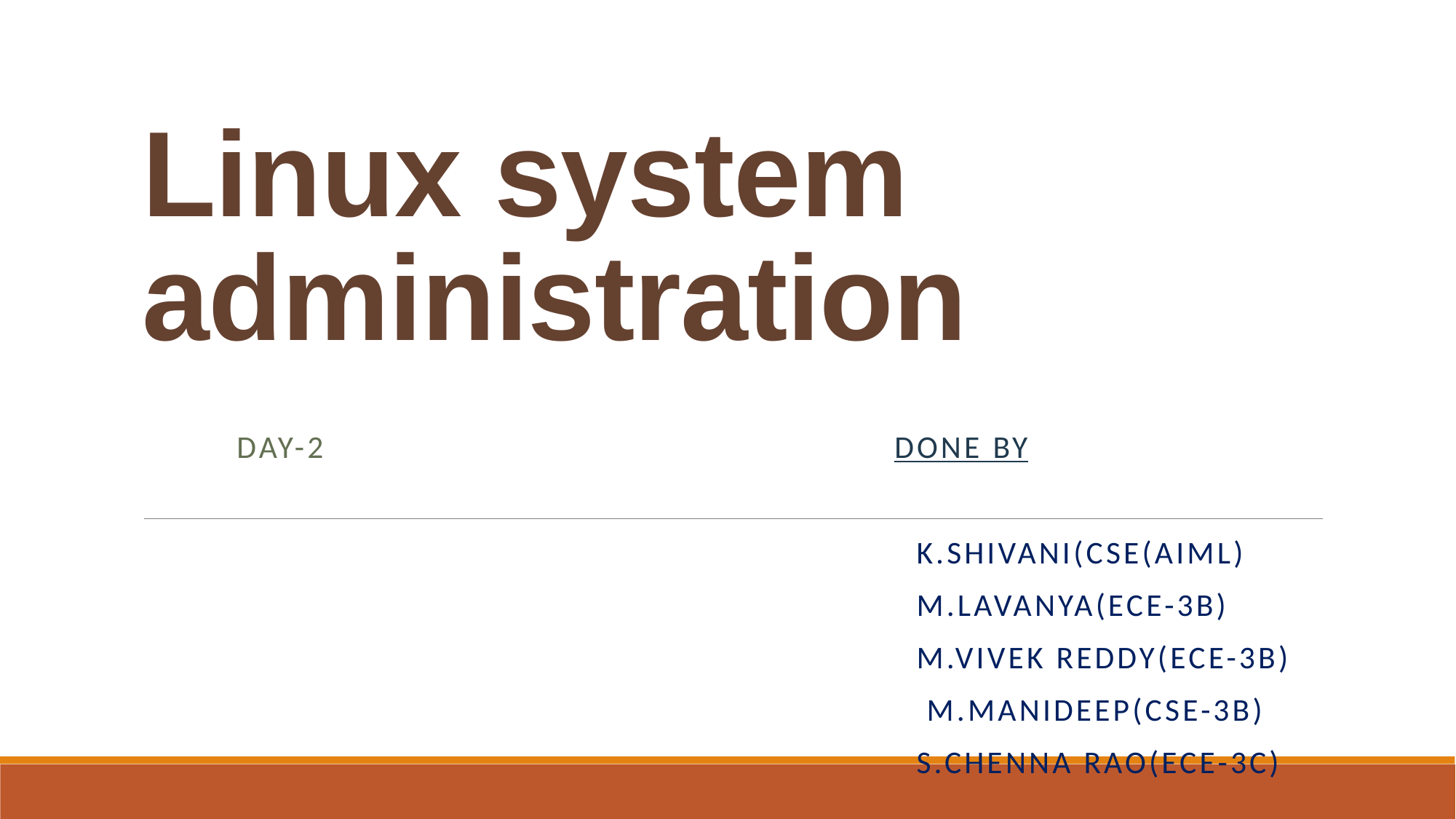

# Linux system administration
Day-2                                                        done by

                                                                   K.Shivani(CSE(aiml)
                                                                   M.Lavanya(ECE-3b)
                                                                   M.Vivek Reddy(ECE-3b)
                                                                    M.Manideep(CSE-3b)
                                                                   S.Chenna Rao(ECE-3c)